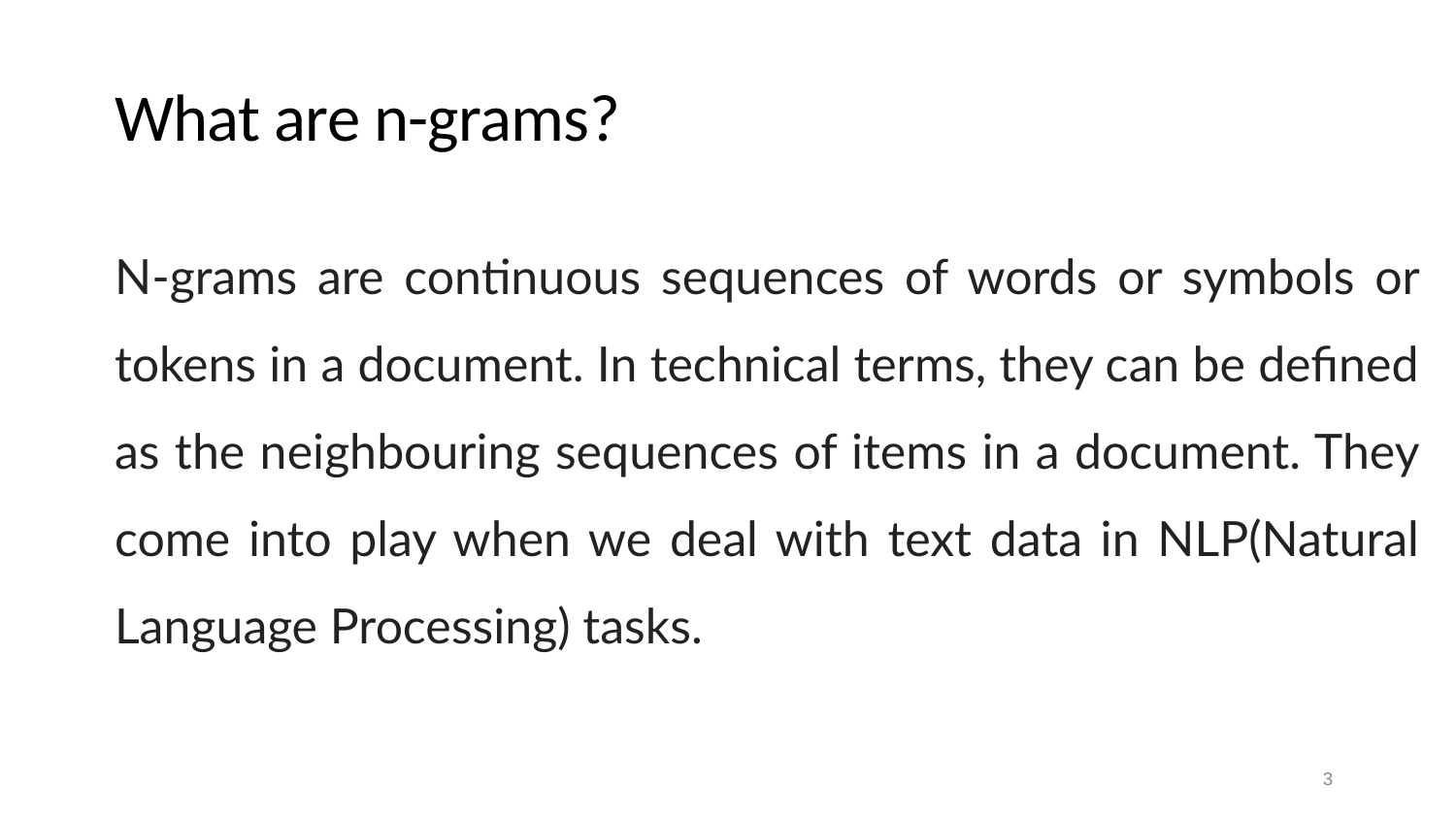

# What are n-grams?
N-grams are continuous sequences of words or symbols or tokens in a document. In technical terms, they can be defined as the neighbouring sequences of items in a document. They come into play when we deal with text data in NLP(Natural Language Processing) tasks.
3